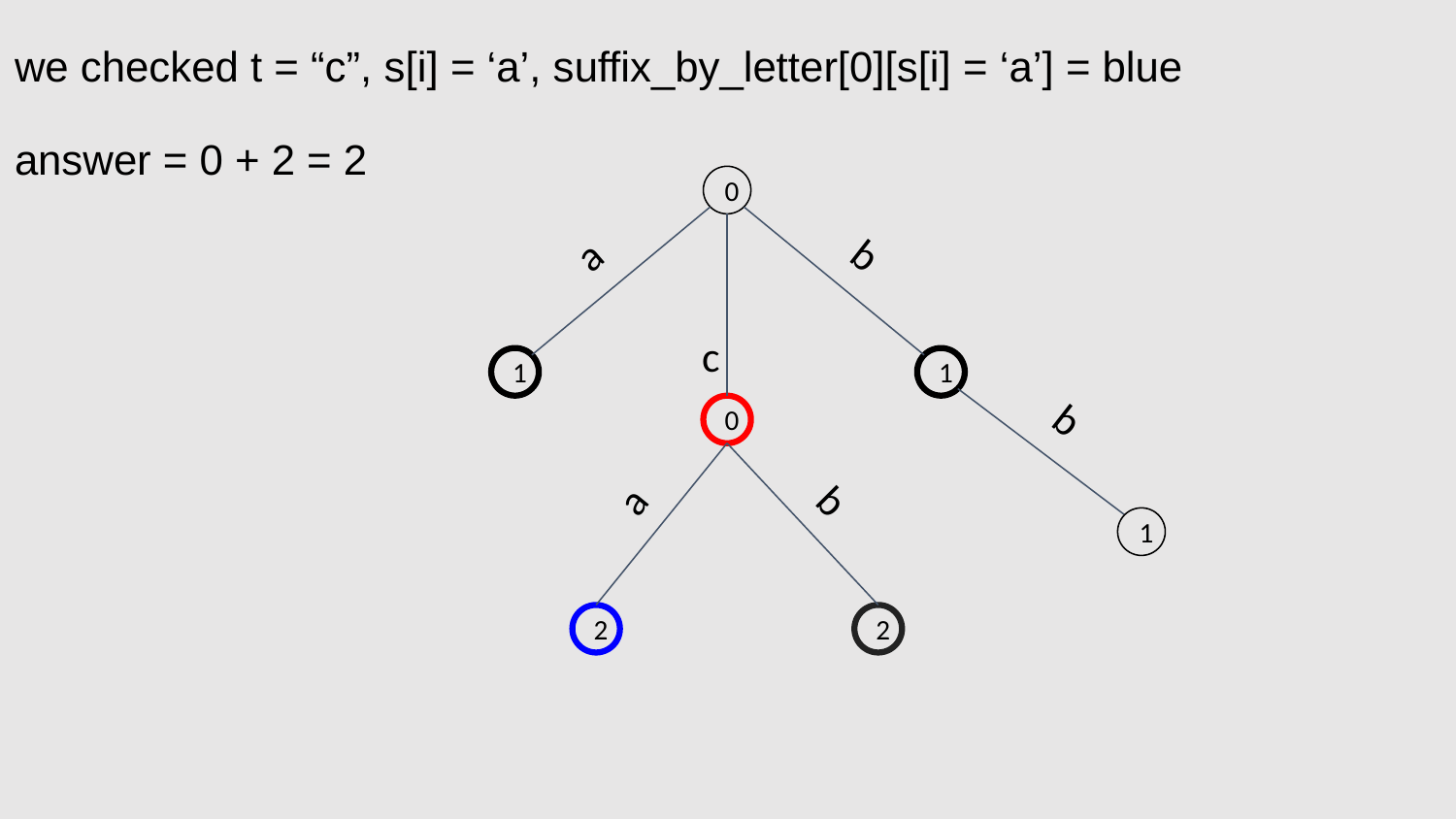

we checked t = “c”, s[i] = ‘a’, suffix_by_letter[0][s[i] = ‘a’] = blue
answer = 0 + 2 = 2
0
b
a
c
1
1
b
0
a
b
1
2
2